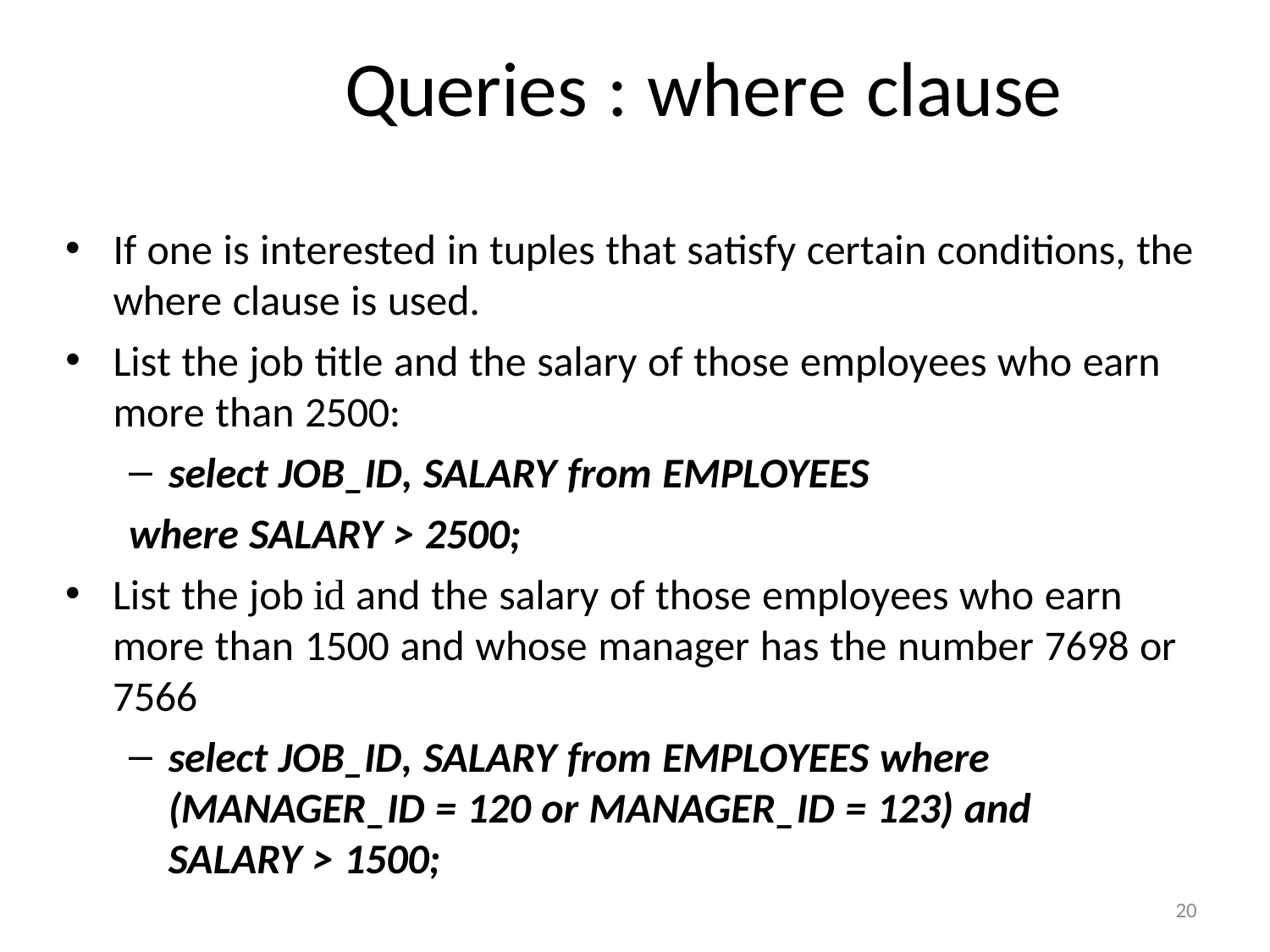

# Queries : where clause
If one is interested in tuples that satisfy certain conditions, the where clause is used.
List the job title and the salary of those employees who earn more than 2500:
select JOB_ID, SALARY from EMPLOYEES
where SALARY > 2500;
List the job id and the salary of those employees who earn more than 1500 and whose manager has the number 7698 or 7566
select JOB_ID, SALARY from EMPLOYEES where (MANAGER_ID = 120 or MANAGER_ID = 123) and SALARY > 1500;
20